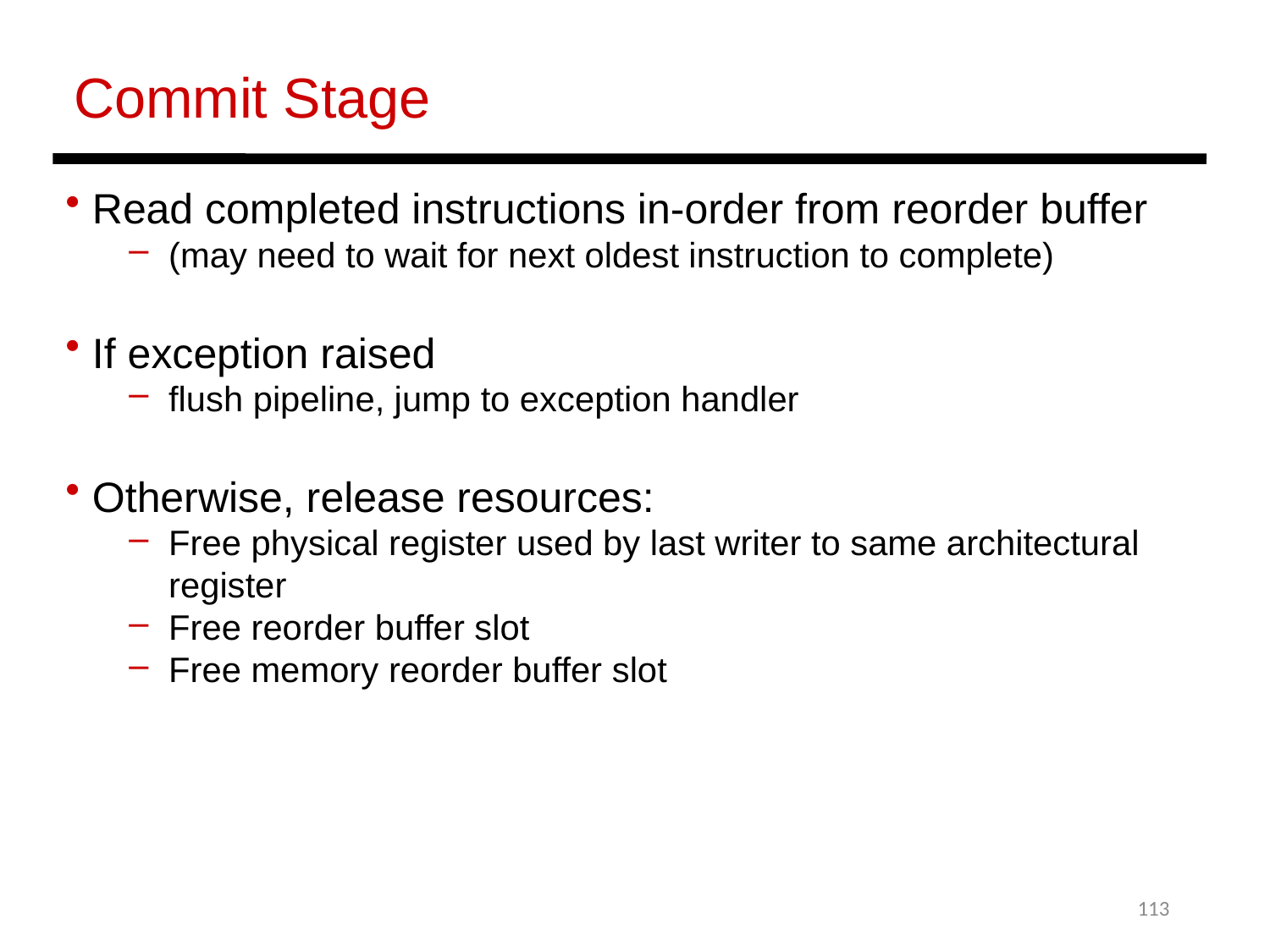

Commit Stage

 Read completed instructions in-order from reorder buffer
(may need to wait for next oldest instruction to complete)

 If exception raised
flush pipeline, jump to exception handler

 Otherwise, release resources:
Free physical register used by last writer to same architectural register
Free reorder buffer slot
Free memory reorder buffer slot

113